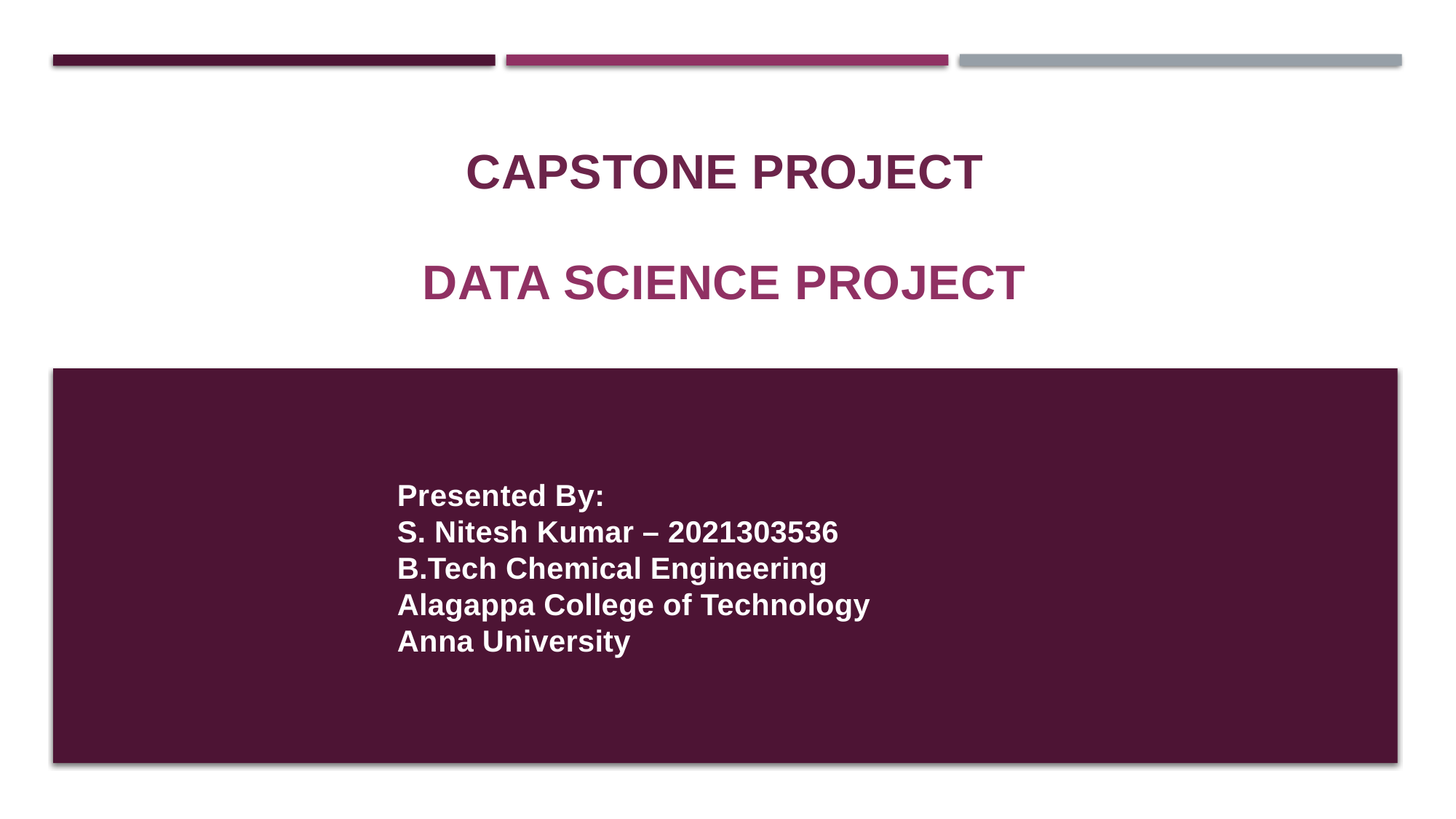

CAPSTONE PROJECT
#
DATA SCIENCE PROJECT

Presented By:
S. Nitesh Kumar – 2021303536
B.Tech Chemical Engineering
Alagappa College of Technology
Anna University